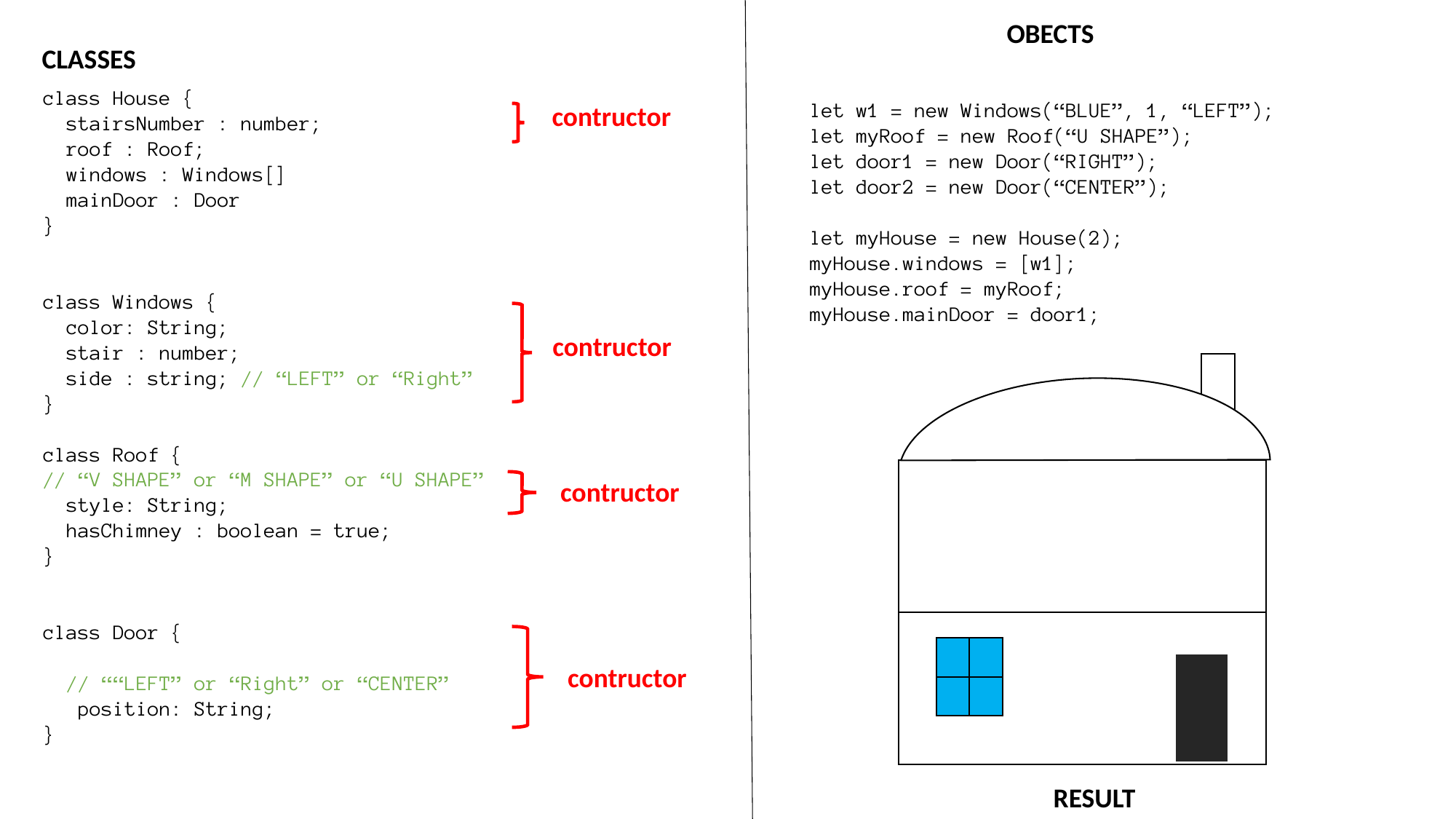

OBECTS
CLASSES
class House {
  stairsNumber : number;
  roof : Roof;
  windows : Windows[]
  mainDoor : Door
}

class Windows {
  color: String;
  stair : number;
  side : string; // “LEFT” or “Right”
}

class Roof {
// “V SHAPE” or “M SHAPE” or “U SHAPE”
  style: String;
  hasChimney : boolean = true;
}

class Door {

  // ““LEFT” or “Right” or “CENTER”
   position: String;
}

let w1 = new Windows(“BLUE”, 1, “LEFT”);
let myRoof = new Roof(“U SHAPE”);
let door1 = new Door(“RIGHT”);
let door2 = new Door(“CENTER”);

let myHouse = new House(2);
myHouse.windows = [w1];
myHouse.roof = myRoof;
myHouse.mainDoor = door1;

contructor

contructor

contructor

contructor
RESULT